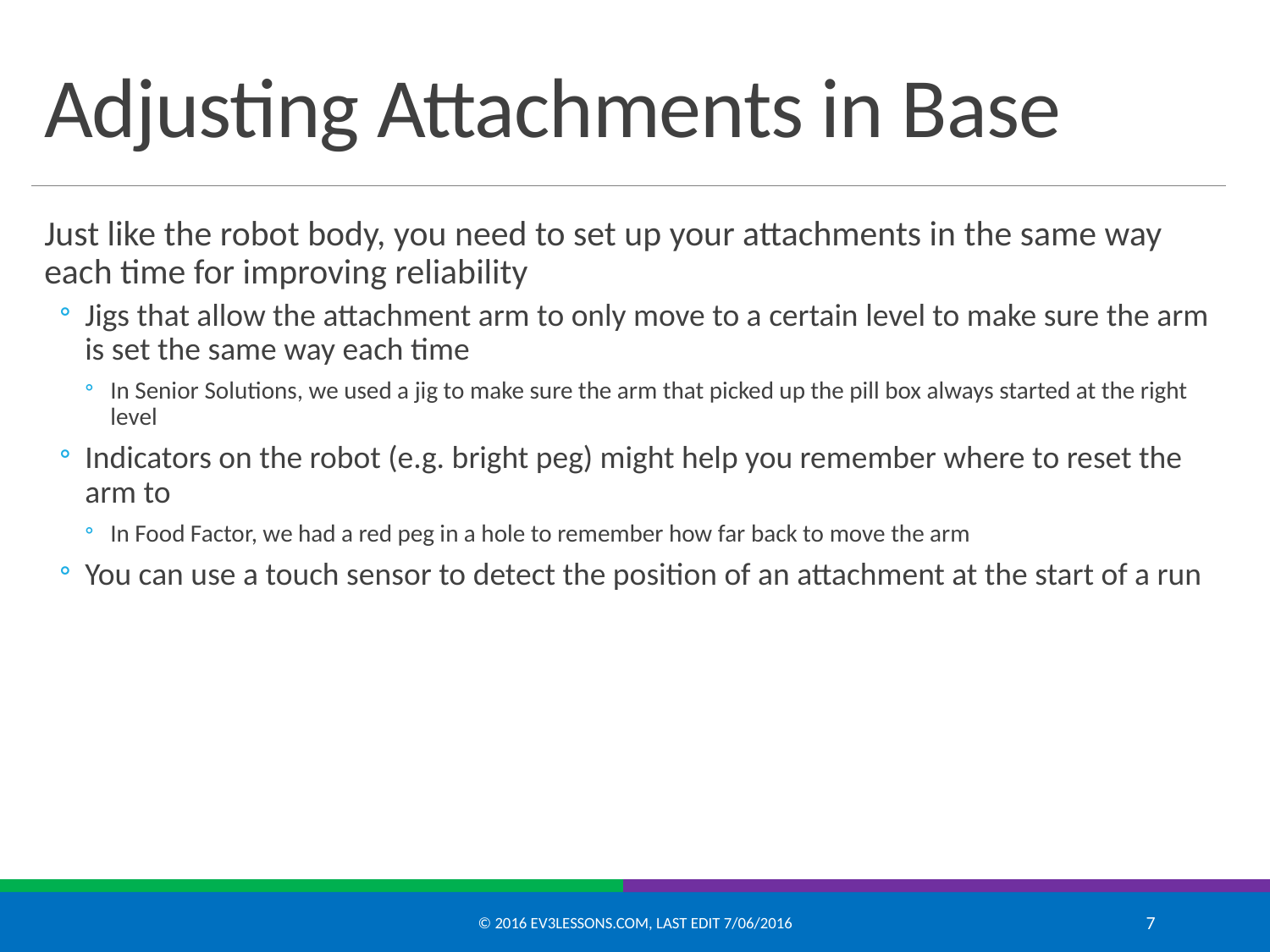

# Adjusting Attachments in Base
Just like the robot body, you need to set up your attachments in the same way each time for improving reliability
Jigs that allow the attachment arm to only move to a certain level to make sure the arm is set the same way each time
In Senior Solutions, we used a jig to make sure the arm that picked up the pill box always started at the right level
Indicators on the robot (e.g. bright peg) might help you remember where to reset the arm to
In Food Factor, we had a red peg in a hole to remember how far back to move the arm
You can use a touch sensor to detect the position of an attachment at the start of a run

© 2016 EV3Lessons.com, Last edit 7/06/2016
7